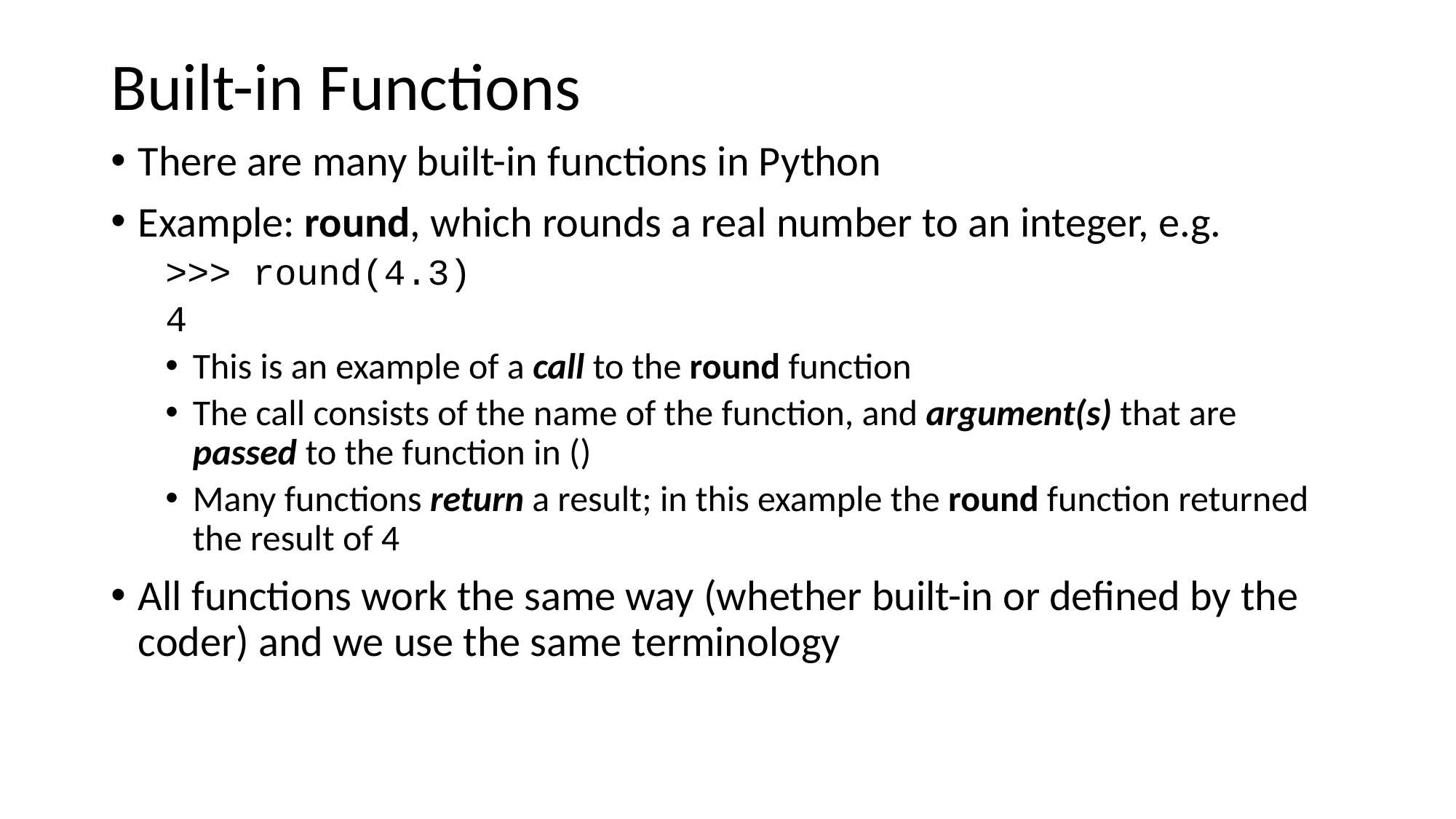

# Built-in Functions
There are many built-in functions in Python
Example: round, which rounds a real number to an integer, e.g.
>>> round(4.3)
4
This is an example of a call to the round function
The call consists of the name of the function, and argument(s) that are passed to the function in ()
Many functions return a result; in this example the round function returned the result of 4
All functions work the same way (whether built-in or defined by the coder) and we use the same terminology